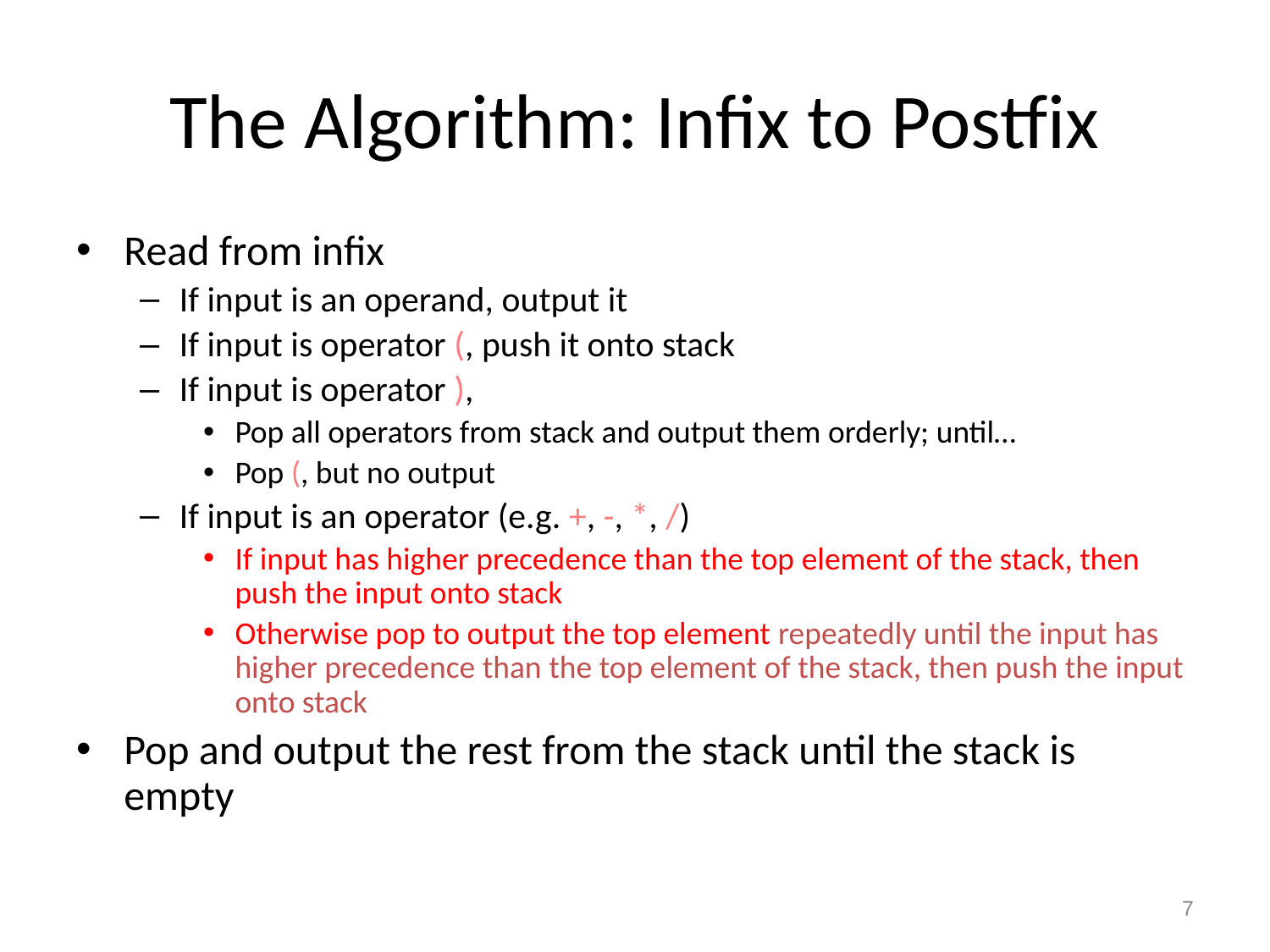

# The Algorithm: Infix to Postfix
Read from infix
If input is an operand, output it
If input is operator (, push it onto stack
If input is operator ),
Pop all operators from stack and output them orderly; until…
Pop (, but no output
If input is an operator (e.g. +, -, *, /)
If input has higher precedence than the top element of the stack, then push the input onto stack
Otherwise pop to output the top element repeatedly until the input has higher precedence than the top element of the stack, then push the input onto stack
Pop and output the rest from the stack until the stack is empty
7